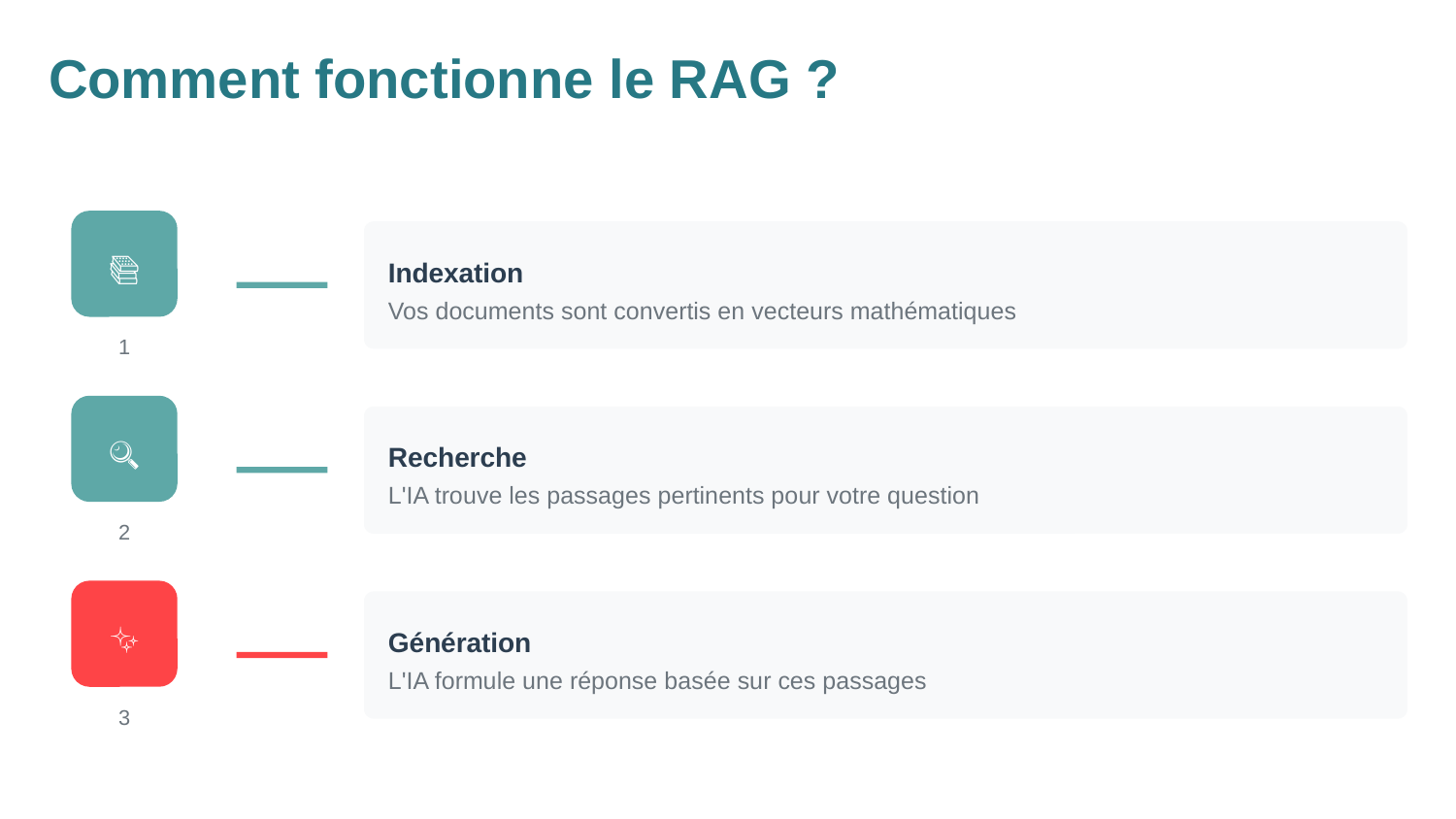

Comment fonctionne le RAG ?

📚
Indexation

Vos documents sont convertis en vecteurs mathématiques
1

🔍
Recherche

L'IA trouve les passages pertinents pour votre question
2

✨
Génération

L'IA formule une réponse basée sur ces passages
3